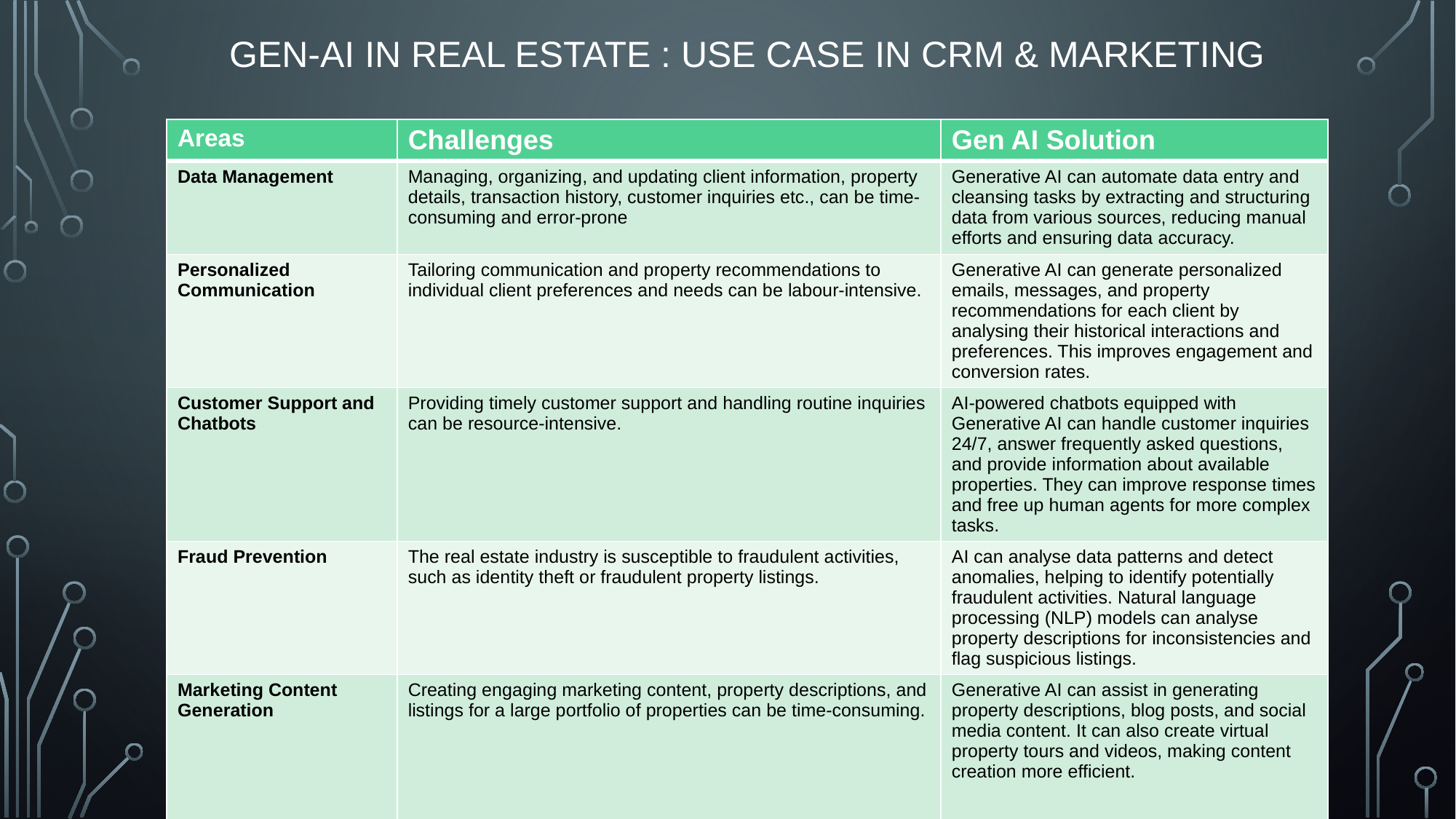

# Gen-AI in real estate : use case in crm & Marketing
| Areas | Challenges | Gen AI Solution |
| --- | --- | --- |
| Data Management | Managing, organizing, and updating client information, property details, transaction history, customer inquiries etc., can be time-consuming and error-prone | Generative AI can automate data entry and cleansing tasks by extracting and structuring data from various sources, reducing manual efforts and ensuring data accuracy. |
| Personalized Communication | Tailoring communication and property recommendations to individual client preferences and needs can be labour-intensive. | Generative AI can generate personalized emails, messages, and property recommendations for each client by analysing their historical interactions and preferences. This improves engagement and conversion rates. |
| Customer Support and Chatbots | Providing timely customer support and handling routine inquiries can be resource-intensive. | AI-powered chatbots equipped with Generative AI can handle customer inquiries 24/7, answer frequently asked questions, and provide information about available properties. They can improve response times and free up human agents for more complex tasks. |
| Fraud Prevention | The real estate industry is susceptible to fraudulent activities, such as identity theft or fraudulent property listings. | AI can analyse data patterns and detect anomalies, helping to identify potentially fraudulent activities. Natural language processing (NLP) models can analyse property descriptions for inconsistencies and flag suspicious listings. |
| Marketing Content Generation | Creating engaging marketing content, property descriptions, and listings for a large portfolio of properties can be time-consuming. | Generative AI can assist in generating property descriptions, blog posts, and social media content. It can also create virtual property tours and videos, making content creation more efficient. |